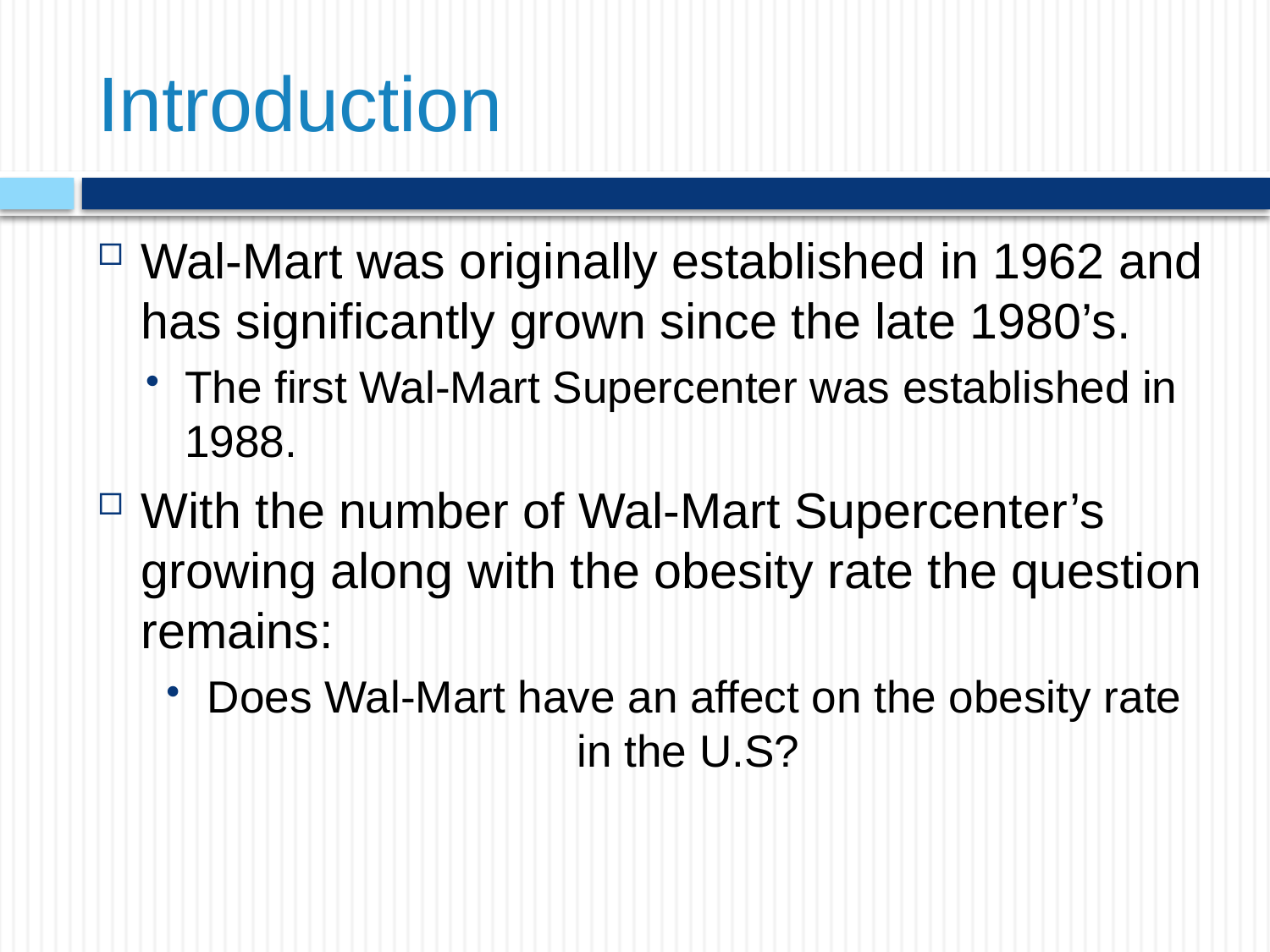

# Introduction
Wal-Mart was originally established in 1962 and has significantly grown since the late 1980’s.
The first Wal-Mart Supercenter was established in 1988.
With the number of Wal-Mart Supercenter’s growing along with the obesity rate the question remains:
Does Wal-Mart have an affect on the obesity rate in the U.S?